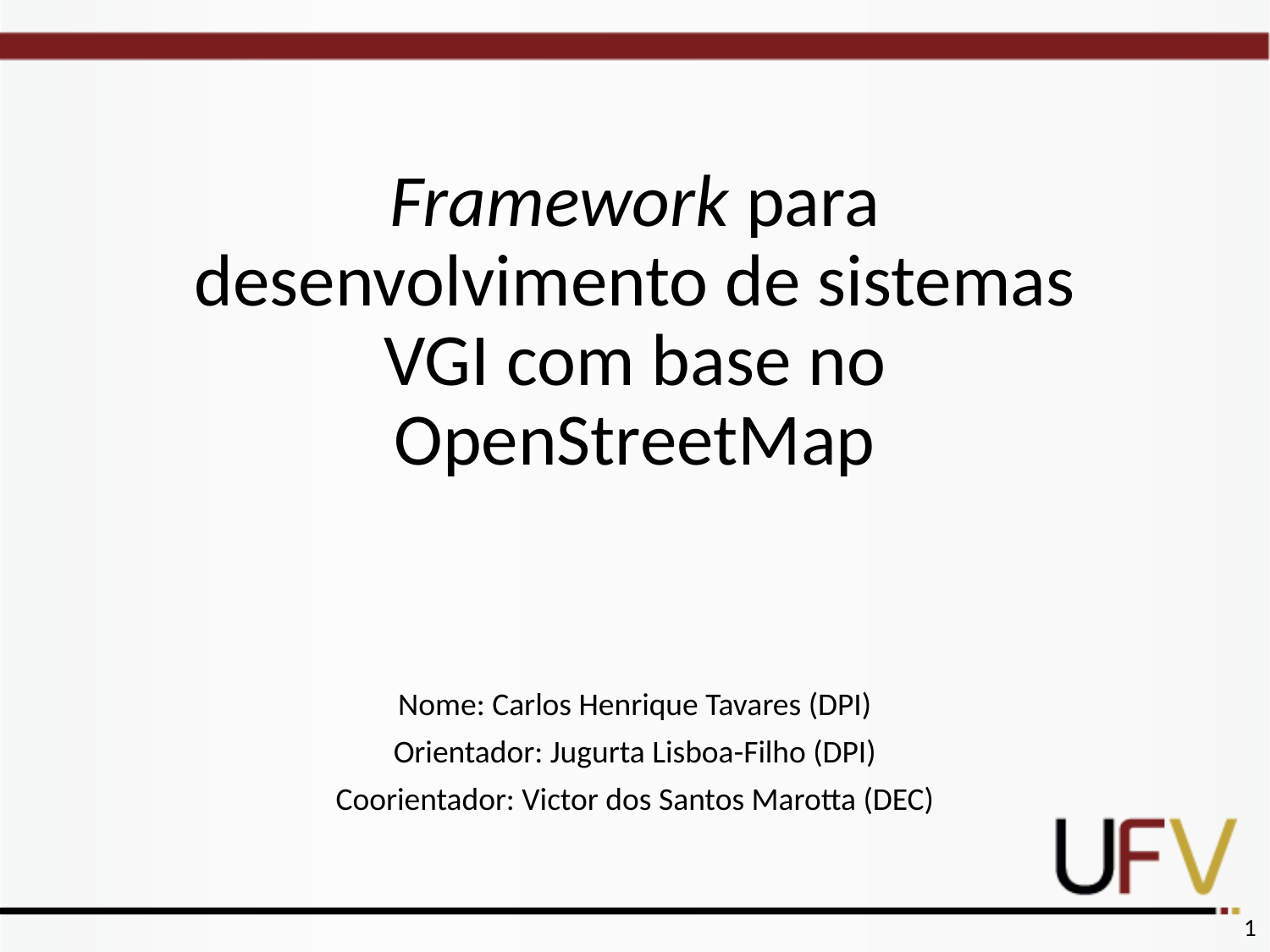

# Framework para desenvolvimento de sistemas VGI com base no OpenStreetMap
Nome: Carlos Henrique Tavares (DPI)
Orientador: Jugurta Lisboa-Filho (DPI)
Coorientador: Victor dos Santos Marotta (DEC)
1